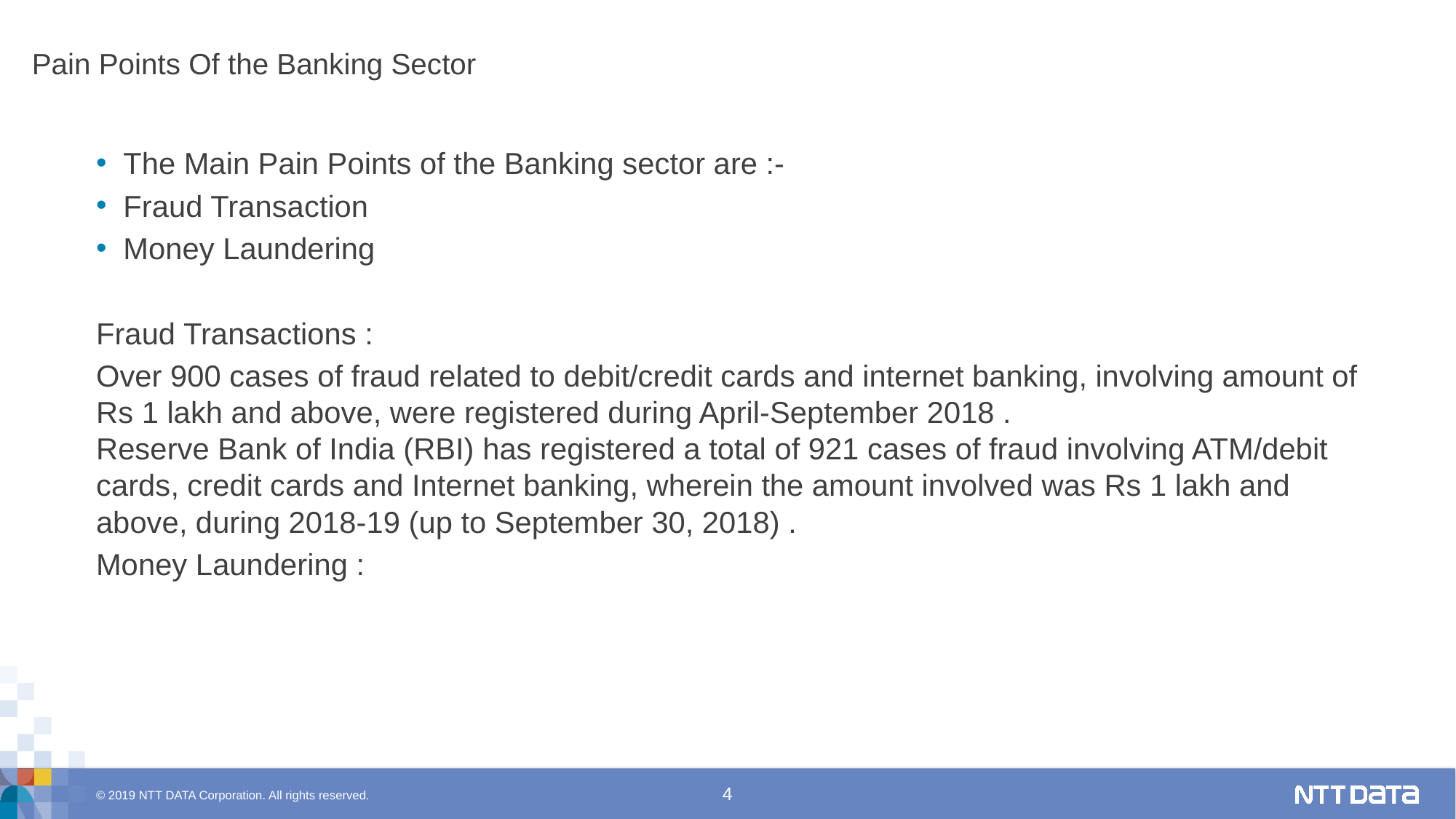

# Pain Points Of the Banking Sector
The Main Pain Points of the Banking sector are :-
Fraud Transaction
Money Laundering

Fraud Transactions :
Over 900 cases of fraud related to debit/credit cards and internet banking, involving amount of Rs 1 lakh and above, were registered during April-September 2018 .
Reserve Bank of India (RBI) has registered a total of 921 cases of fraud involving ATM/debit cards, credit cards and Internet banking, wherein the amount involved was Rs 1 lakh and above, during 2018-19 (up to September 30, 2018) .
Money Laundering :